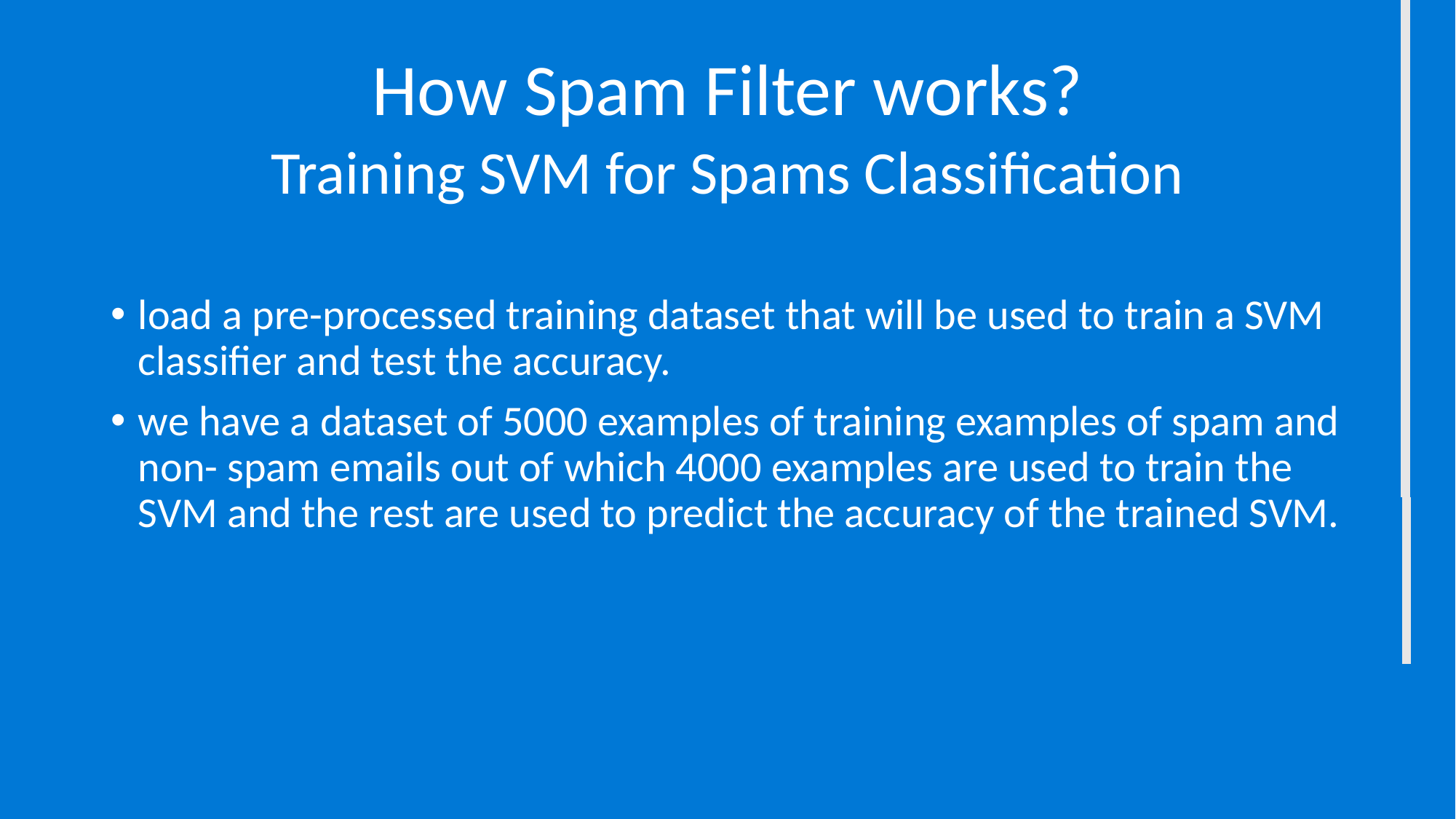

# How Spam Filter works?
Training SVM for Spams Classification
load a pre-processed training dataset that will be used to train a SVM classifier and test the accuracy.
we have a dataset of 5000 examples of training examples of spam and non- spam emails out of which 4000 examples are used to train the SVM and the rest are used to predict the accuracy of the trained SVM.